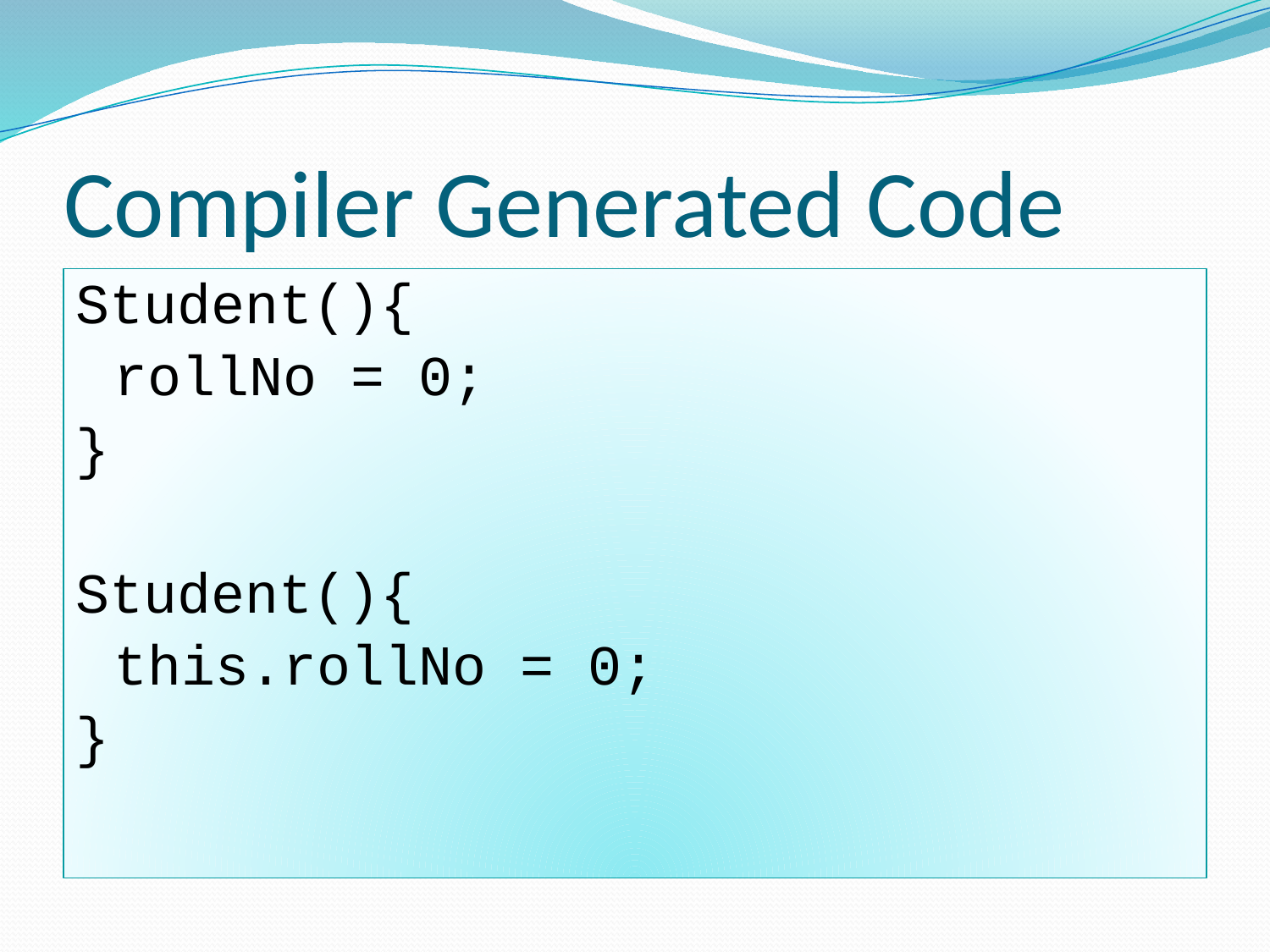

# Compiler Generated Code
Student(){
	rollNo = 0;
}

Student(){
	this.rollNo = 0;
}